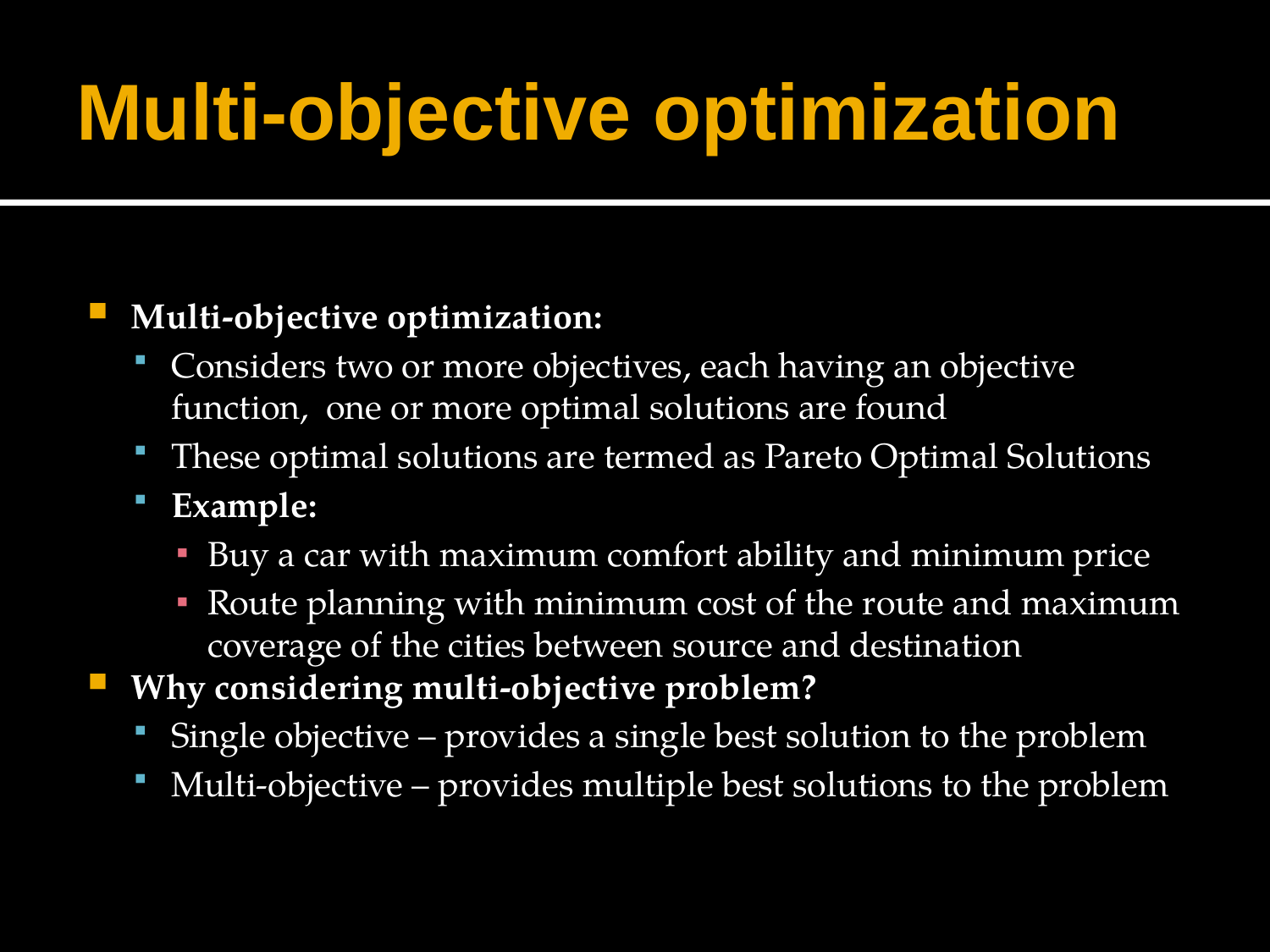

# Multi-objective optimization

Multi-objective optimization:
Considers two or more objectives, each having an objective function,  one or more optimal solutions are found
These optimal solutions are termed as Pareto Optimal Solutions
Example:
Buy a car with maximum comfort ability and minimum price
Route planning with minimum cost of the route and maximum coverage of the cities between source and destination
Why considering multi-objective problem?
Single objective – provides a single best solution to the problem
Multi-objective – provides multiple best solutions to the problem